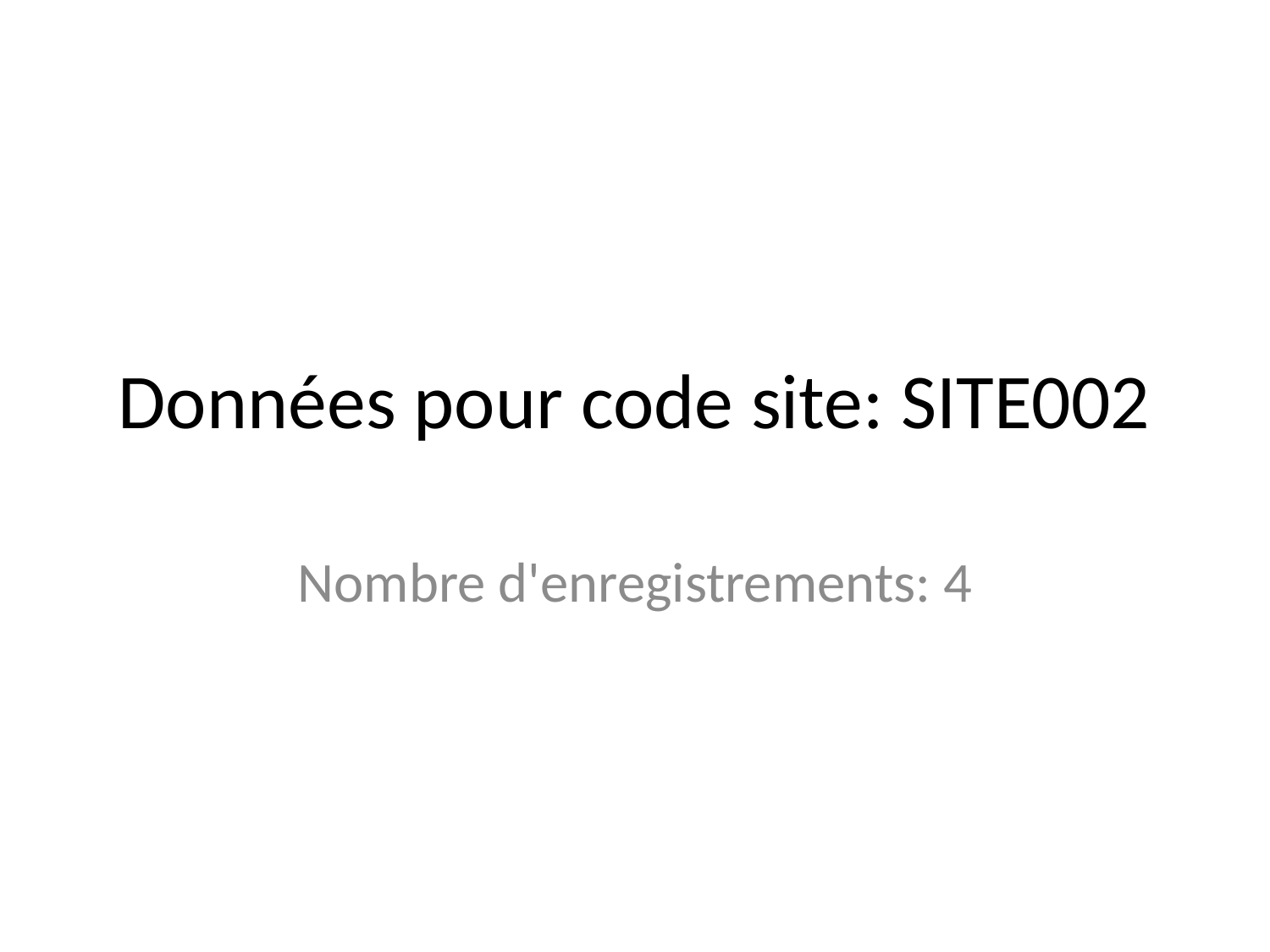

# Données pour code site: SITE002
Nombre d'enregistrements: 4